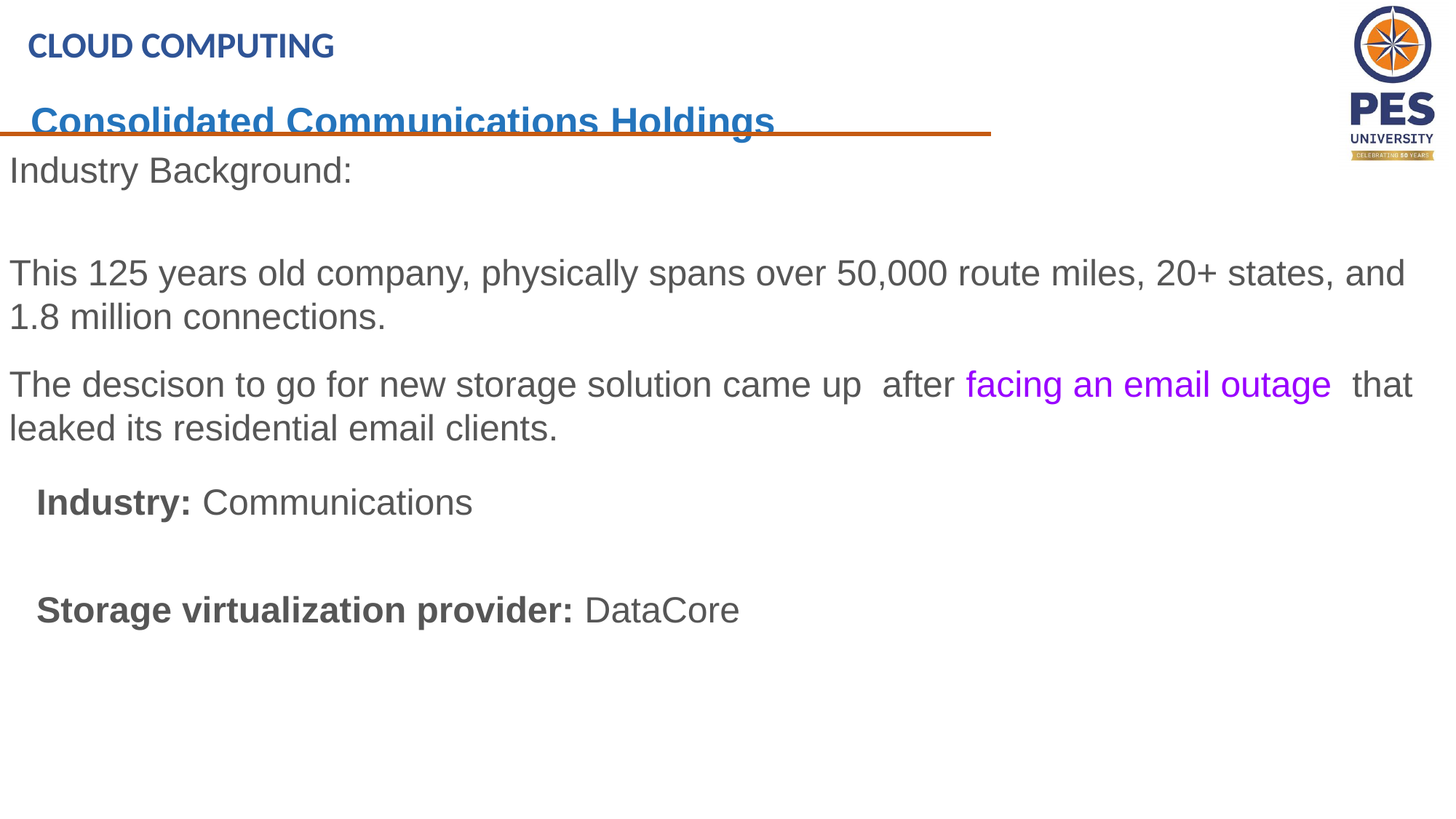

CLOUD COMPUTING
Consolidated Communications Holdings

Industry Background:
This 125 years old company, physically spans over 50,000 route miles, 20+ states, and 1.8 million connections.
The descison to go for new storage solution came up  after facing an email outage  that leaked its residential email clients.
Industry: Communications
Storage virtualization provider: DataCore